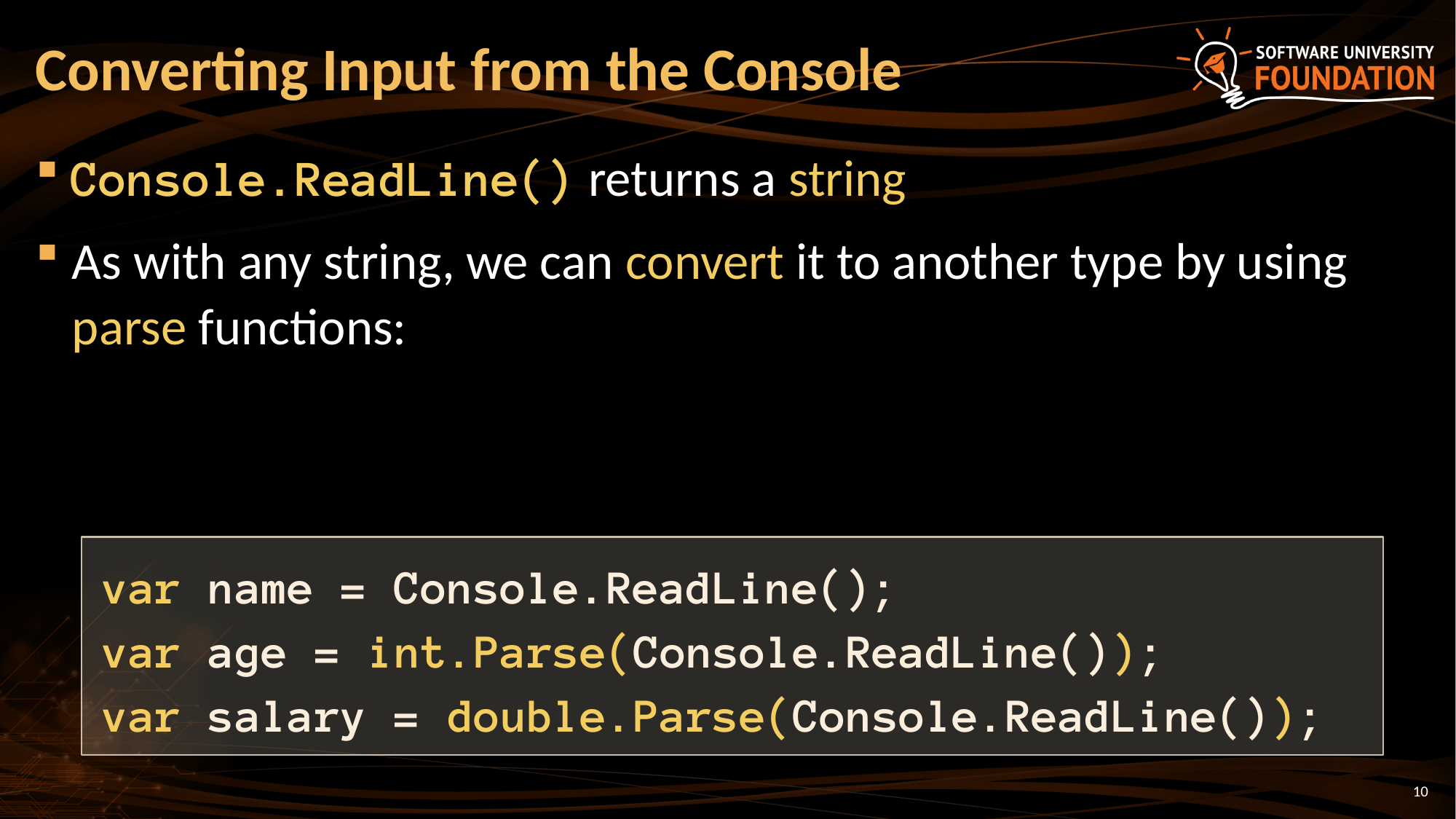

# Converting Input from the Console
Console.ReadLine() returns a string
As with any string, we can convert it to another type by using parse functions:

var name = Console.ReadLine();
var age = int.Parse(Console.ReadLine());
var salary = double.Parse(Console.ReadLine());
10